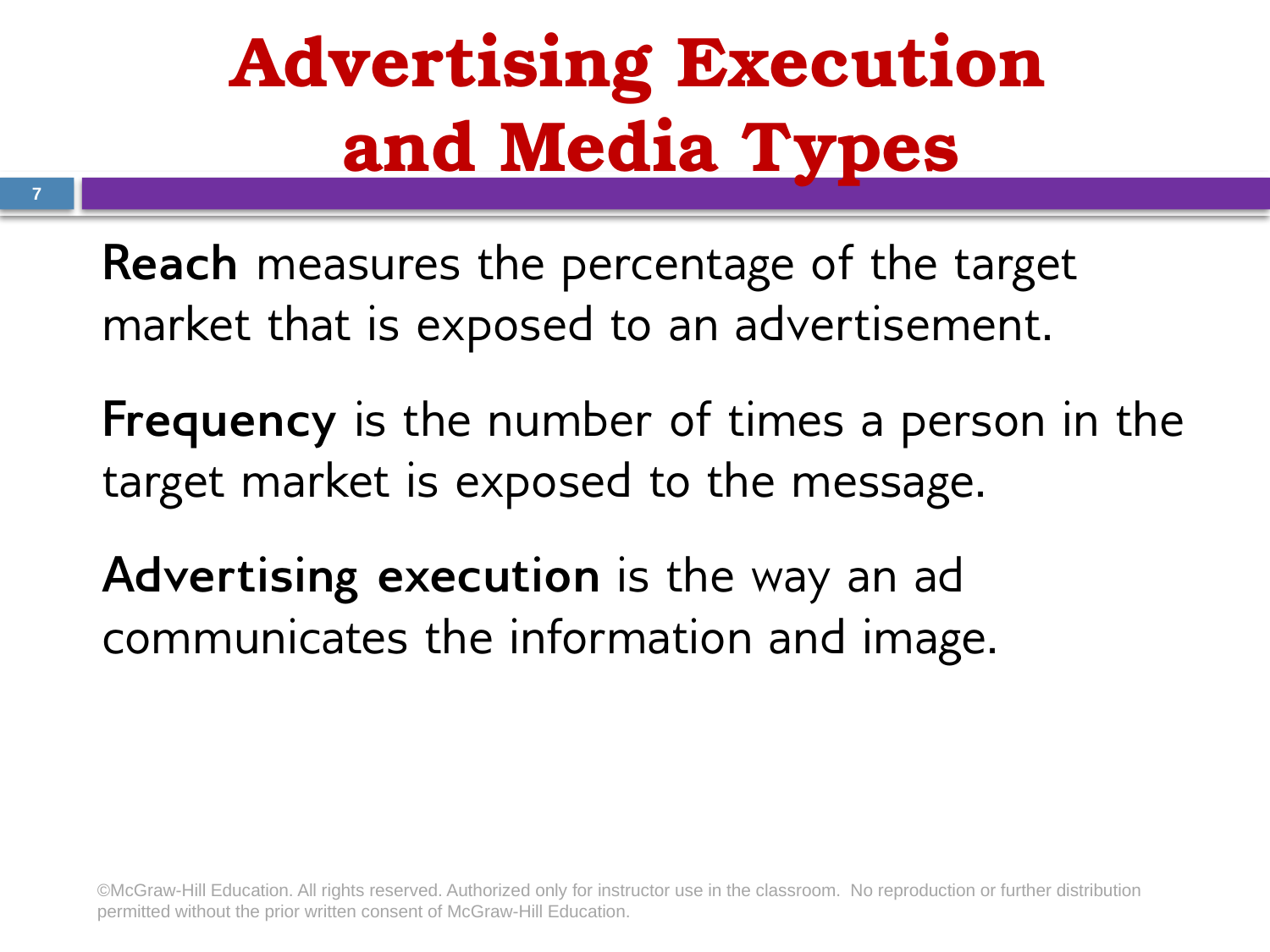

# Advertising Execution and Media Types
7
Reach measures the percentage of the target market that is exposed to an advertisement.
Frequency is the number of times a person in the target market is exposed to the message.
Advertising execution is the way an ad communicates the information and image.
©McGraw-Hill Education. All rights reserved. Authorized only for instructor use in the classroom.  No reproduction or further distribution permitted without the prior written consent of McGraw-Hill Education.